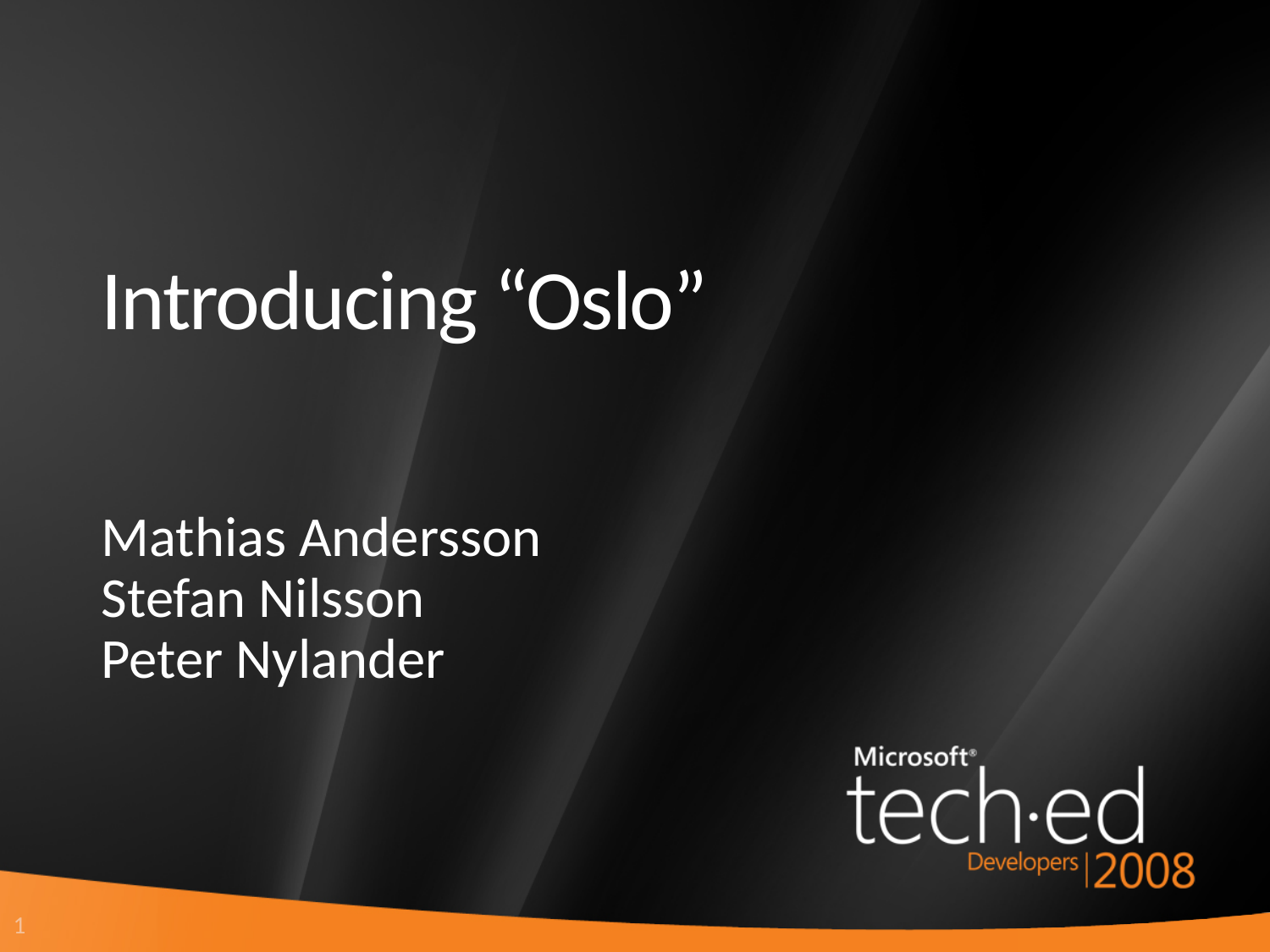

# Introducing “Oslo”
Mathias Andersson
Stefan Nilsson
Peter Nylander